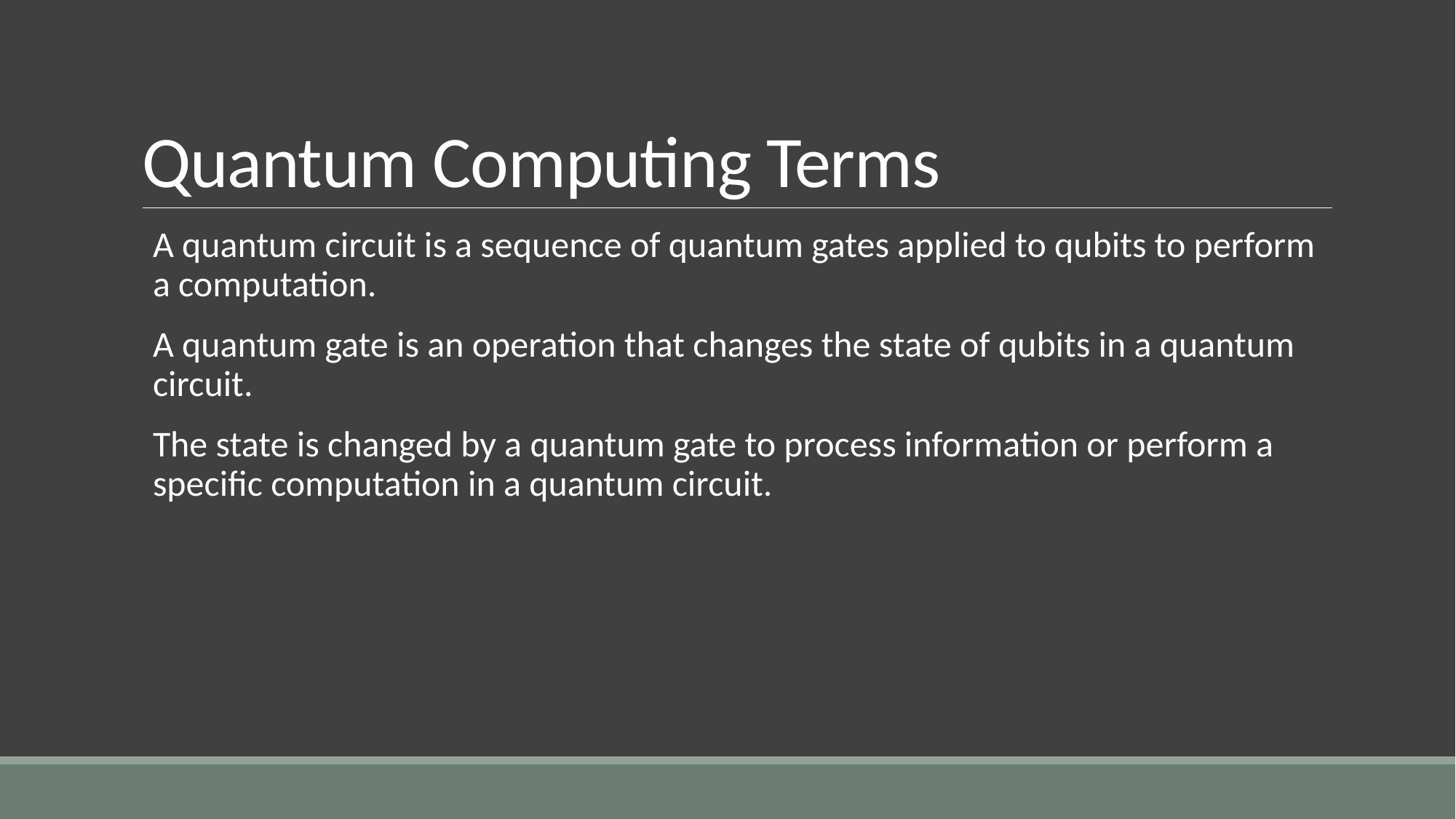

# Quantum Computing Terms
A quantum circuit is a sequence of quantum gates applied to qubits to perform a computation.
A quantum gate is an operation that changes the state of qubits in a quantum circuit.
The state is changed by a quantum gate to process information or perform a specific computation in a quantum circuit.